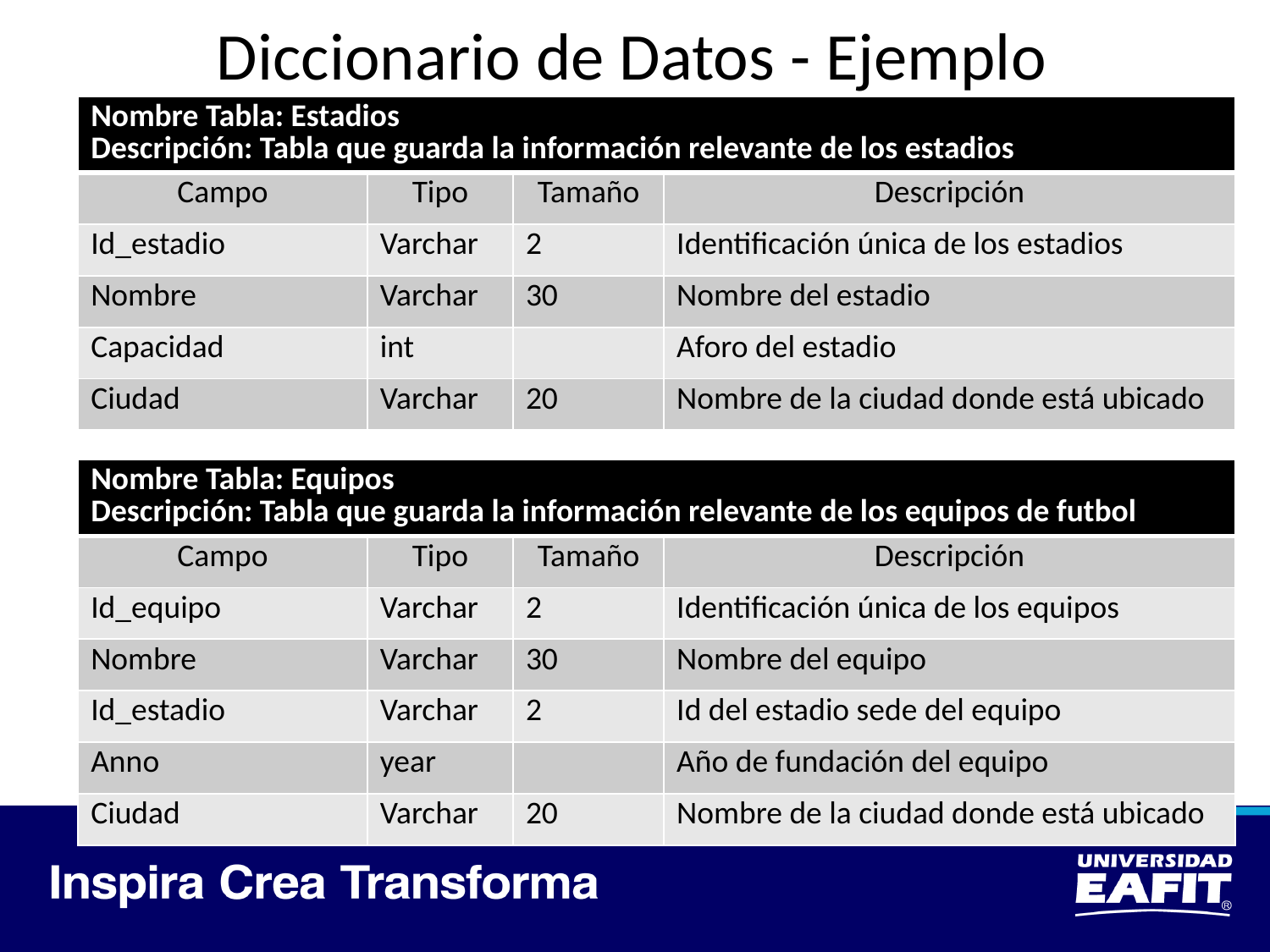

# Diccionario de Datos - Ejemplo
| Nombre Tabla: Estadios Descripción: Tabla que guarda la información relevante de los estadios |  |  |  |
| --- | --- | --- | --- |
| Campo | Tipo | Tamaño | Descripción |
| Id\_estadio | Varchar | 2 | Identificación única de los estadios |
| Nombre | Varchar | 30 | Nombre del estadio |
| Capacidad | int |  | Aforo del estadio |
| Ciudad | Varchar | 20 | Nombre de la ciudad donde está ubicado |
| Nombre Tabla: Equipos Descripción: Tabla que guarda la información relevante de los equipos de futbol |  |  |  |
| --- | --- | --- | --- |
| Campo | Tipo | Tamaño | Descripción |
| Id\_equipo | Varchar | 2 | Identificación única de los equipos |
| Nombre | Varchar | 30 | Nombre del equipo |
| Id\_estadio | Varchar | 2 | Id del estadio sede del equipo |
| Anno | year |  | Año de fundación del equipo |
| Ciudad | Varchar | 20 | Nombre de la ciudad donde está ubicado |